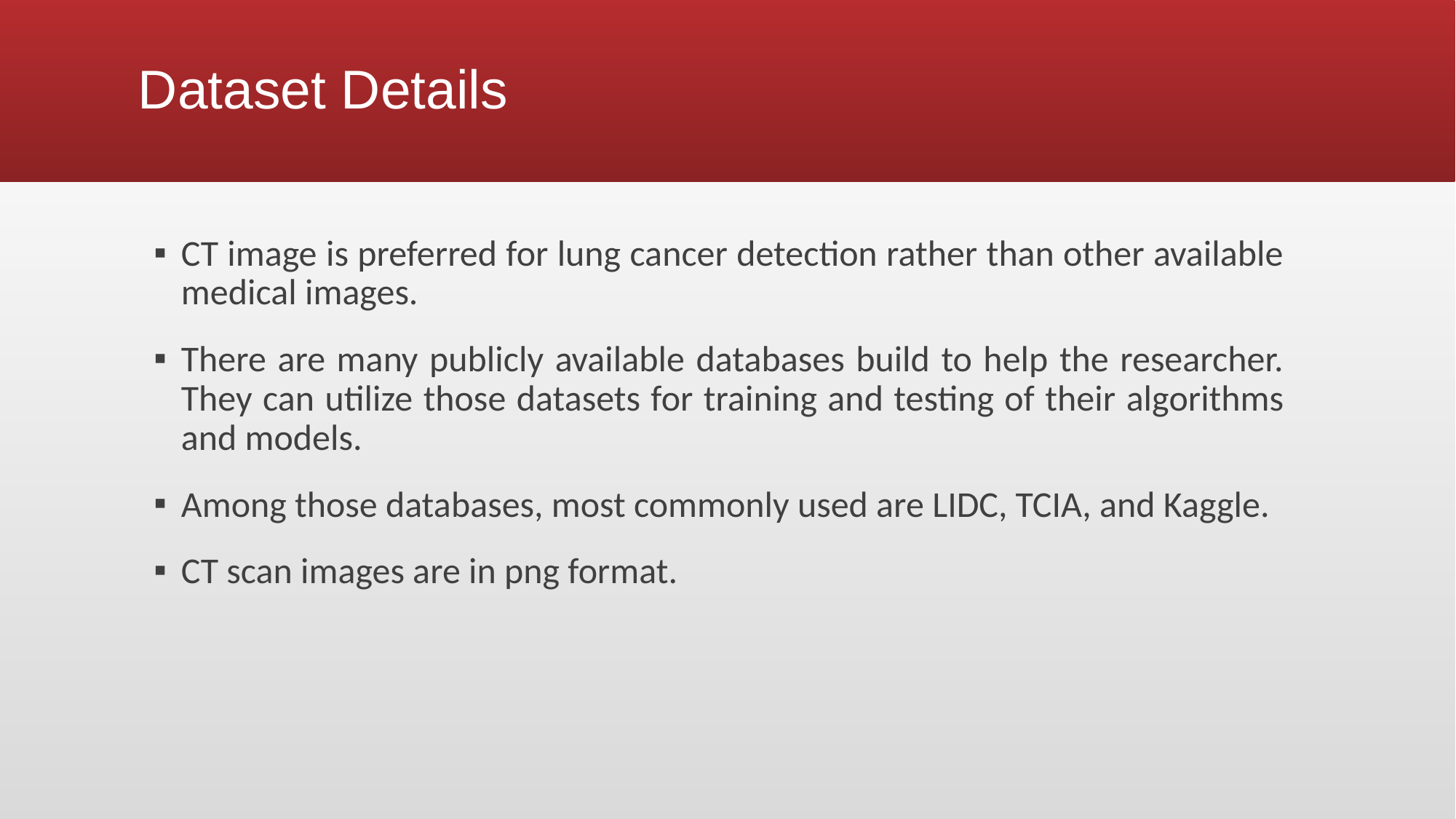

# Dataset Details
CT image is preferred for lung cancer detection rather than other available medical images.
There are many publicly available databases build to help the researcher. They can utilize those datasets for training and testing of their algorithms and models.
Among those databases, most commonly used are LIDC, TCIA, and Kaggle.
CT scan images are in png format.